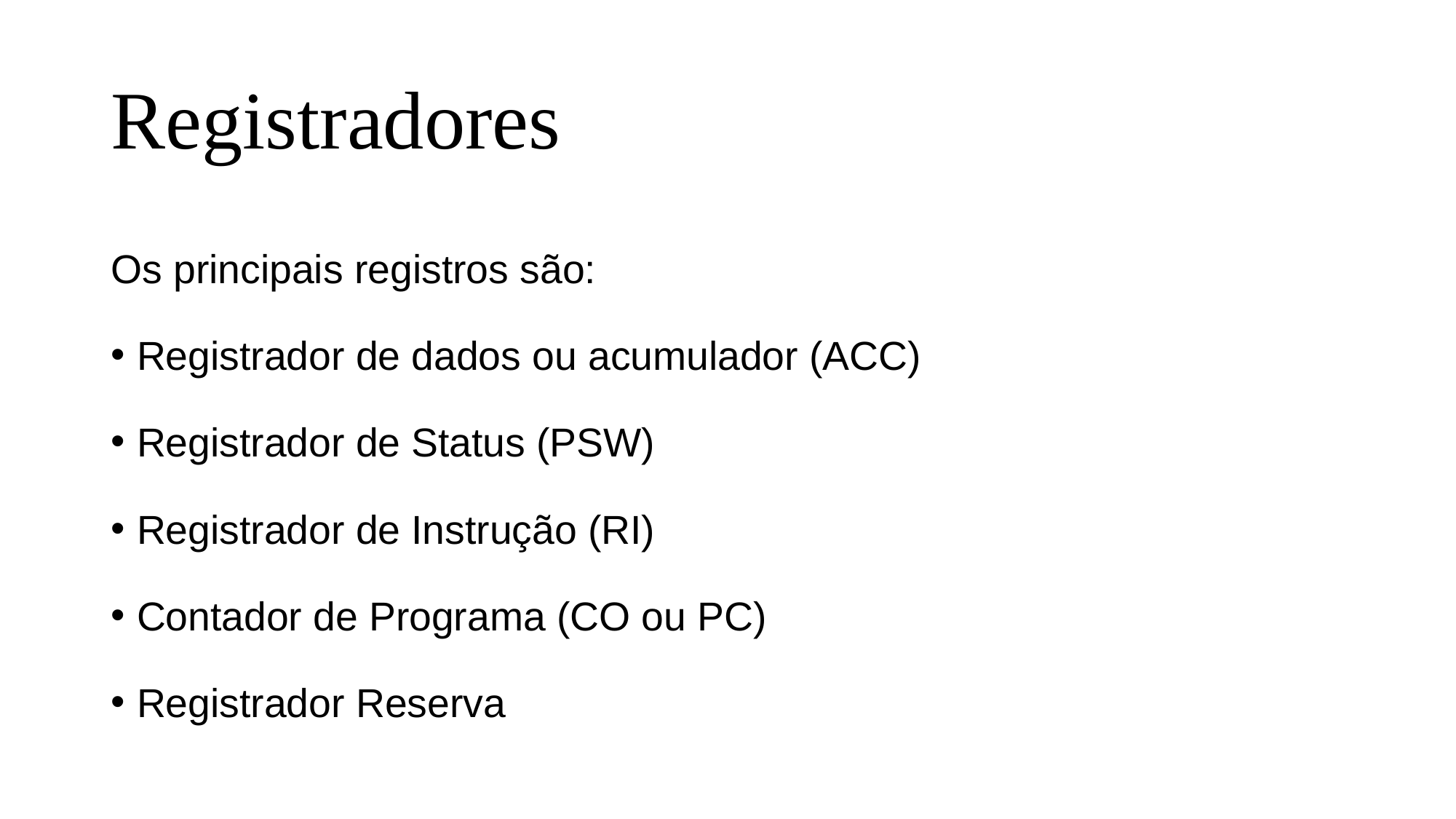

# Registradores
Os principais registros são:
Registrador de dados ou acumulador (ACC)
Registrador de Status (PSW)
Registrador de Instrução (RI)
Contador de Programa (CO ou PC)
Registrador Reserva